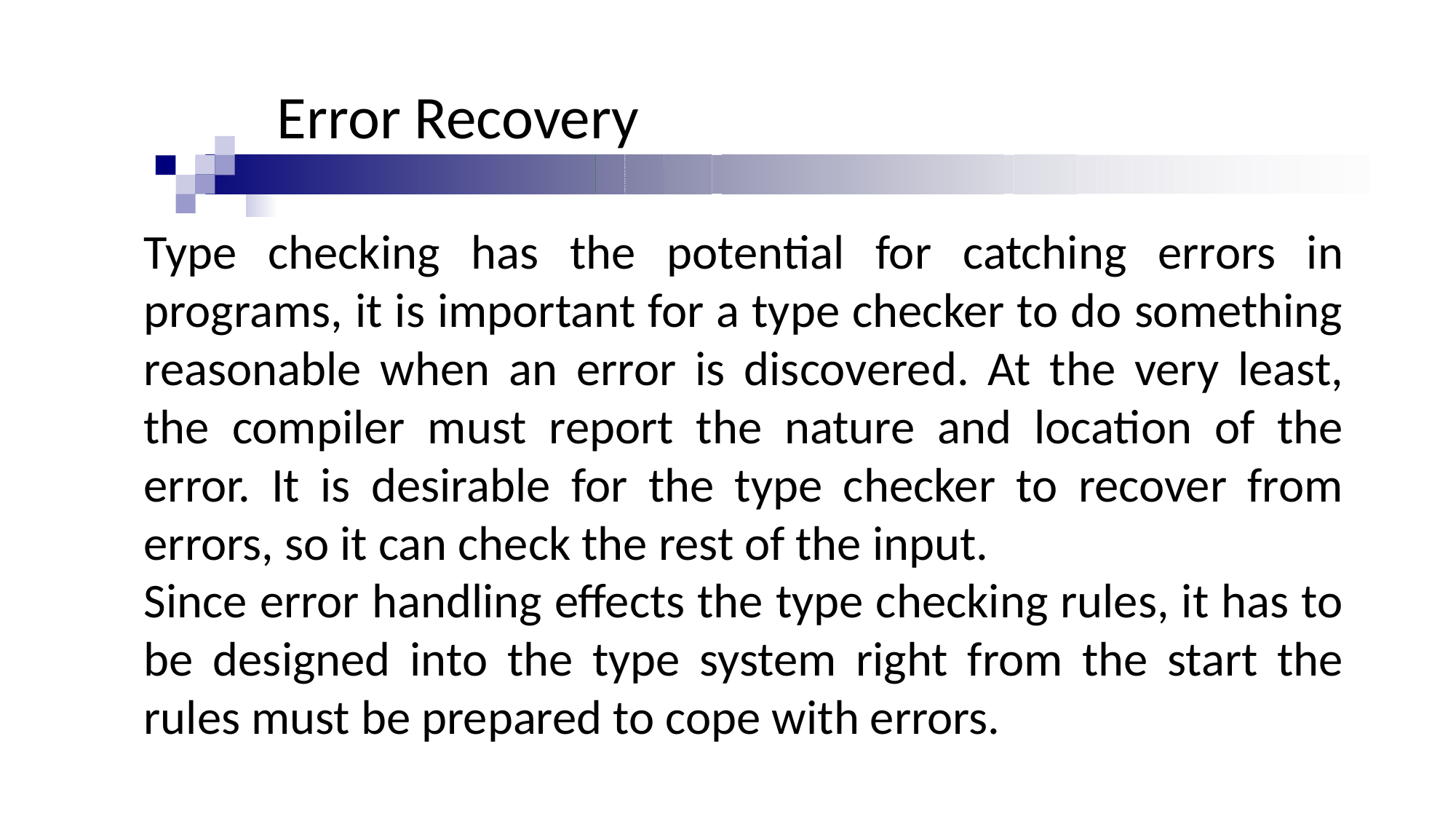

# Error Recovery

Type checking has the potential for catching errors in programs, it is important for a type checker to do something reasonable when an error is discovered. At the very least, the compiler must report the nature and location of the error. It is desirable for the type checker to recover from errors, so it can check the rest of the input.
Since error handling effects the type checking rules, it has to be designed into the type system right from the start the rules must be prepared to cope with errors.